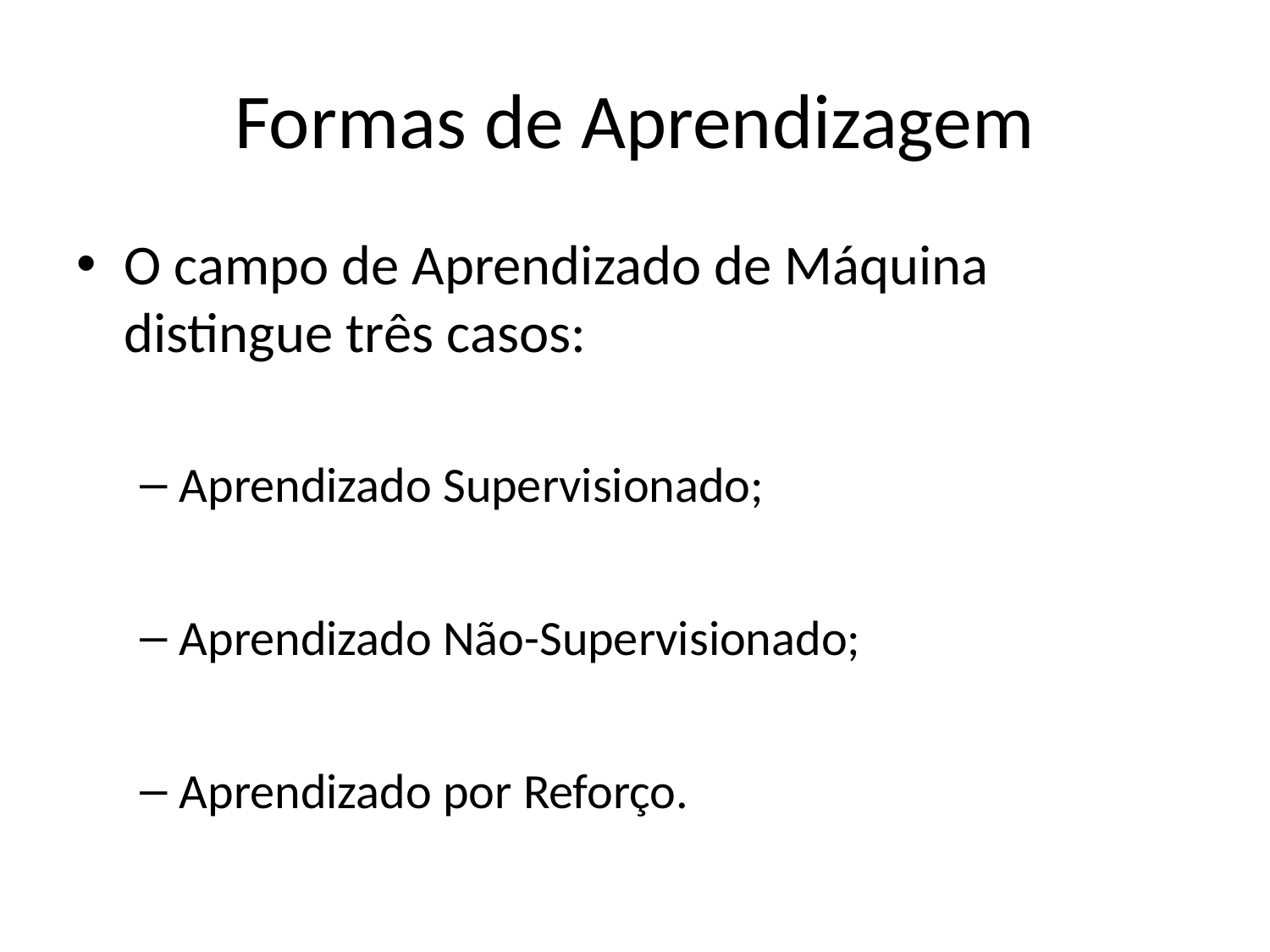

# Formas de Aprendizagem
O campo de Aprendizado de Máquina distingue três casos:

Aprendizado Supervisionado;

Aprendizado Não-Supervisionado;

Aprendizado por Reforço.